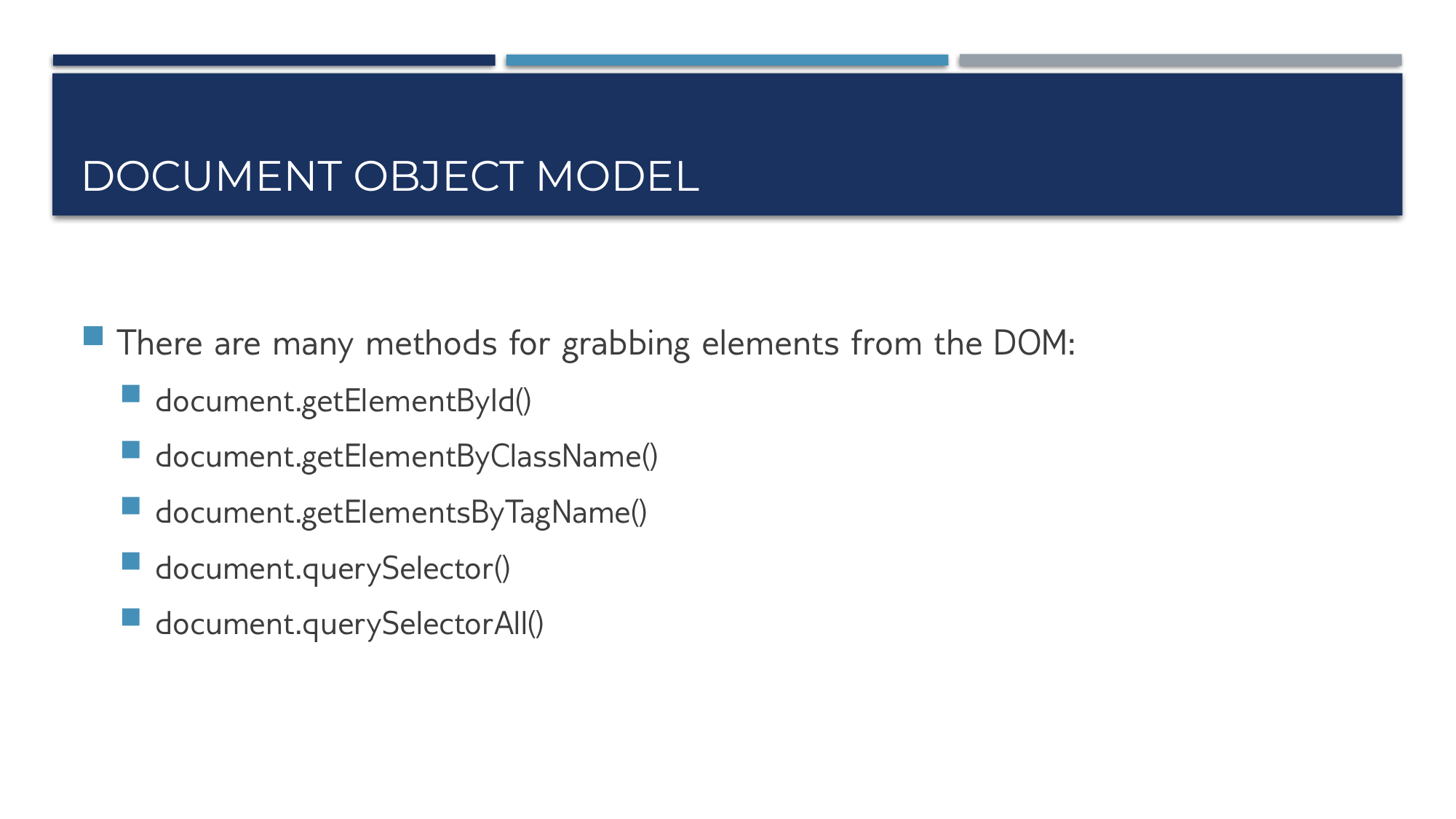

# Document Object Model
There are many methods for grabbing elements from the DOM:
document.getElementById()
document.getElementByClassName()
document.getElementsByTagName()
document.querySelector()
document.querySelectorAll()